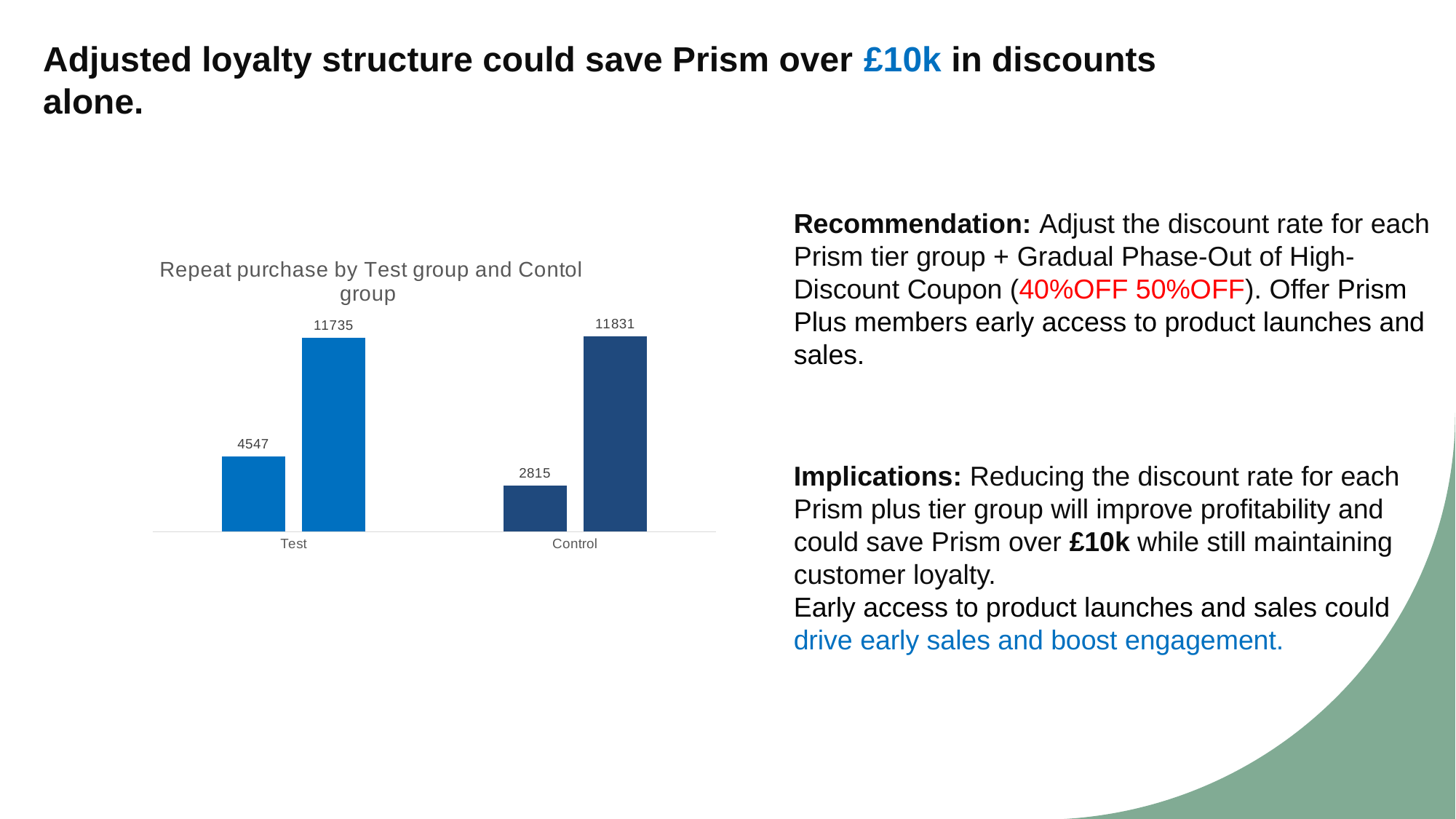

Adjusted loyalty structure could save Prism over £10k in discounts alone.
Recommendation: Adjust the discount rate for each Prism tier group + Gradual Phase-Out of High-Discount Coupon (40%OFF 50%OFF). Offer Prism Plus members early access to product launches and sales.

### Chart: Repeat purchase by Test group and Contol group

| Category |  |  |
|---|---|---|
| Test | 4547.0 | 11735.0 |
| Control | 2815.0 | 11831.0 |
Implications: Reducing the discount rate for each Prism plus tier group will improve profitability and could save Prism over £10k while still maintaining customer loyalty.
Early access to product launches and sales could drive early sales and boost engagement.